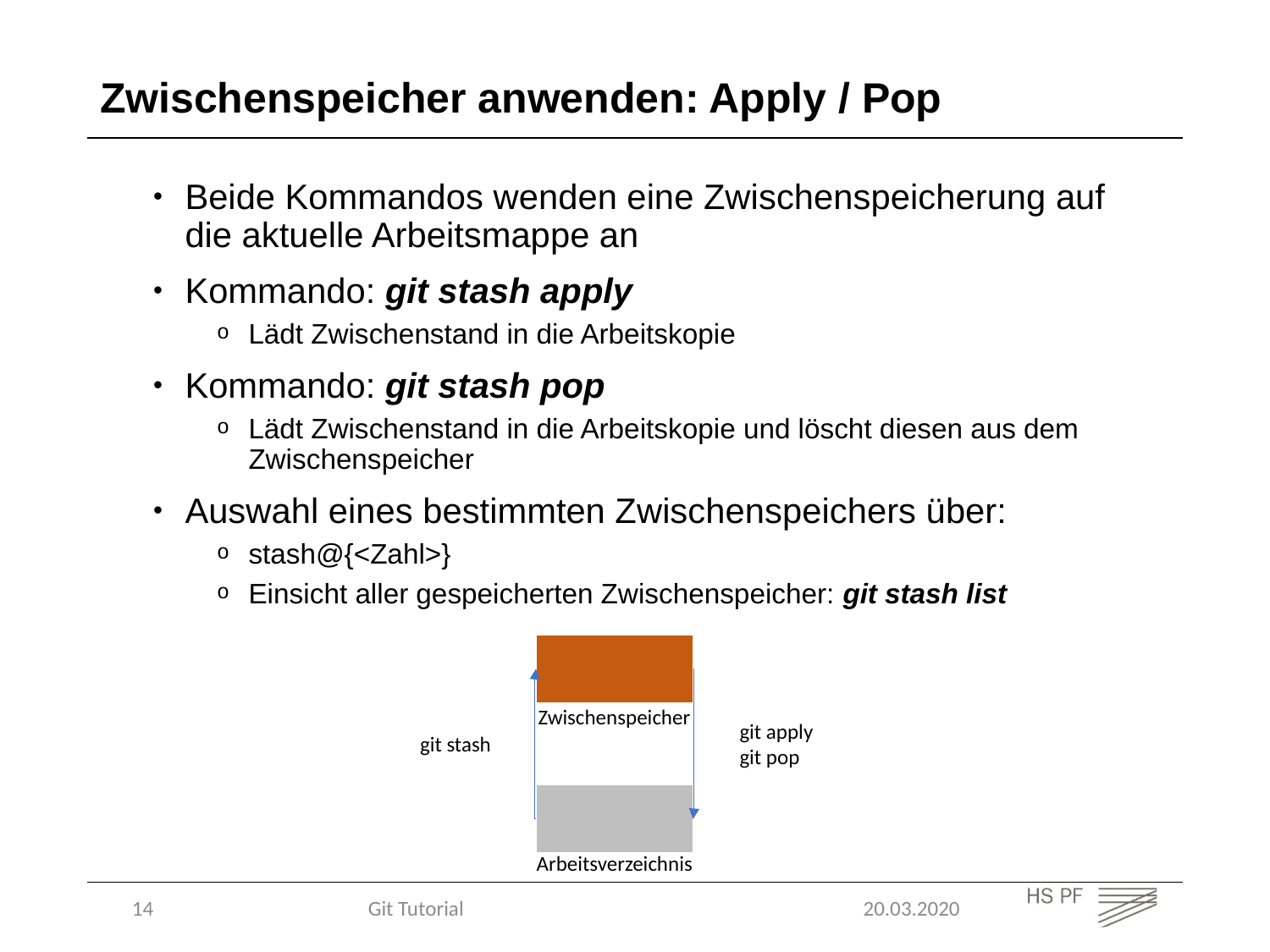

Zwischenspeicher anwenden: Apply / Pop
Beide Kommandos wenden eine Zwischenspeicherung auf die aktuelle Arbeitsmappe an
Kommando: git stash apply
Lädt Zwischenstand in die Arbeitskopie
Kommando: git stash pop
Lädt Zwischenstand in die Arbeitskopie und löscht diesen aus dem Zwischenspeicher
Auswahl eines bestimmten Zwischenspeichers über:
stash@{<Zahl>}
Einsicht aller gespeicherten Zwischenspeicher: git stash list

Zwischenspeicher
git apply
git pop
git stash

Arbeitsverzeichnis